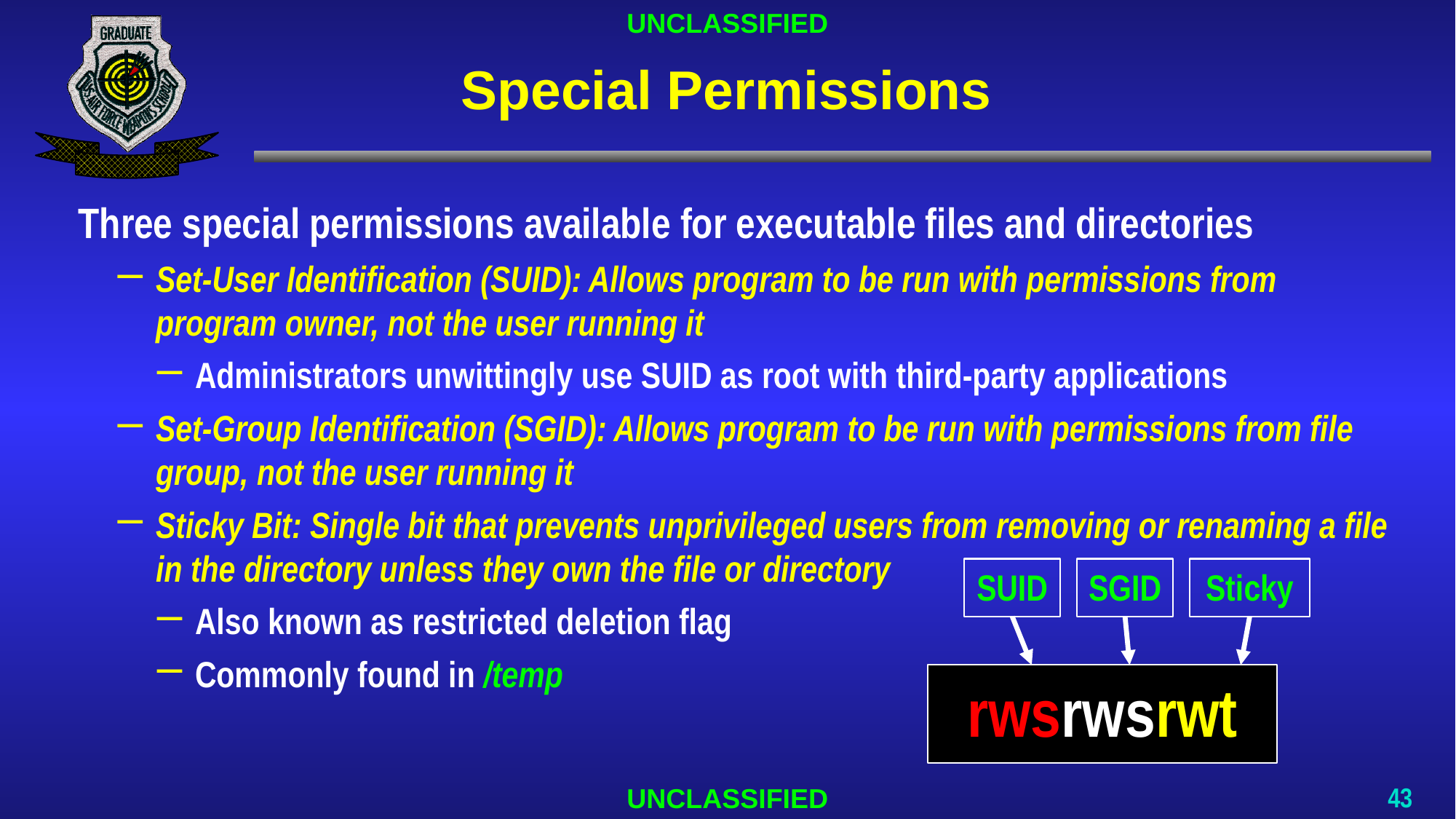

# Special Permissions
Three special permissions available for executable files and directories
Set-User Identification (SUID): Allows program to be run with permissions from program owner, not the user running it
Administrators unwittingly use SUID as root with third-party applications
Set-Group Identification (SGID): Allows program to be run with permissions from file group, not the user running it
Sticky Bit: Single bit that prevents unprivileged users from removing or renaming a file in the directory unless they own the file or directory
Also known as restricted deletion flag
Commonly found in /temp

SUID
SGID
Sticky
rwsrwsrwt